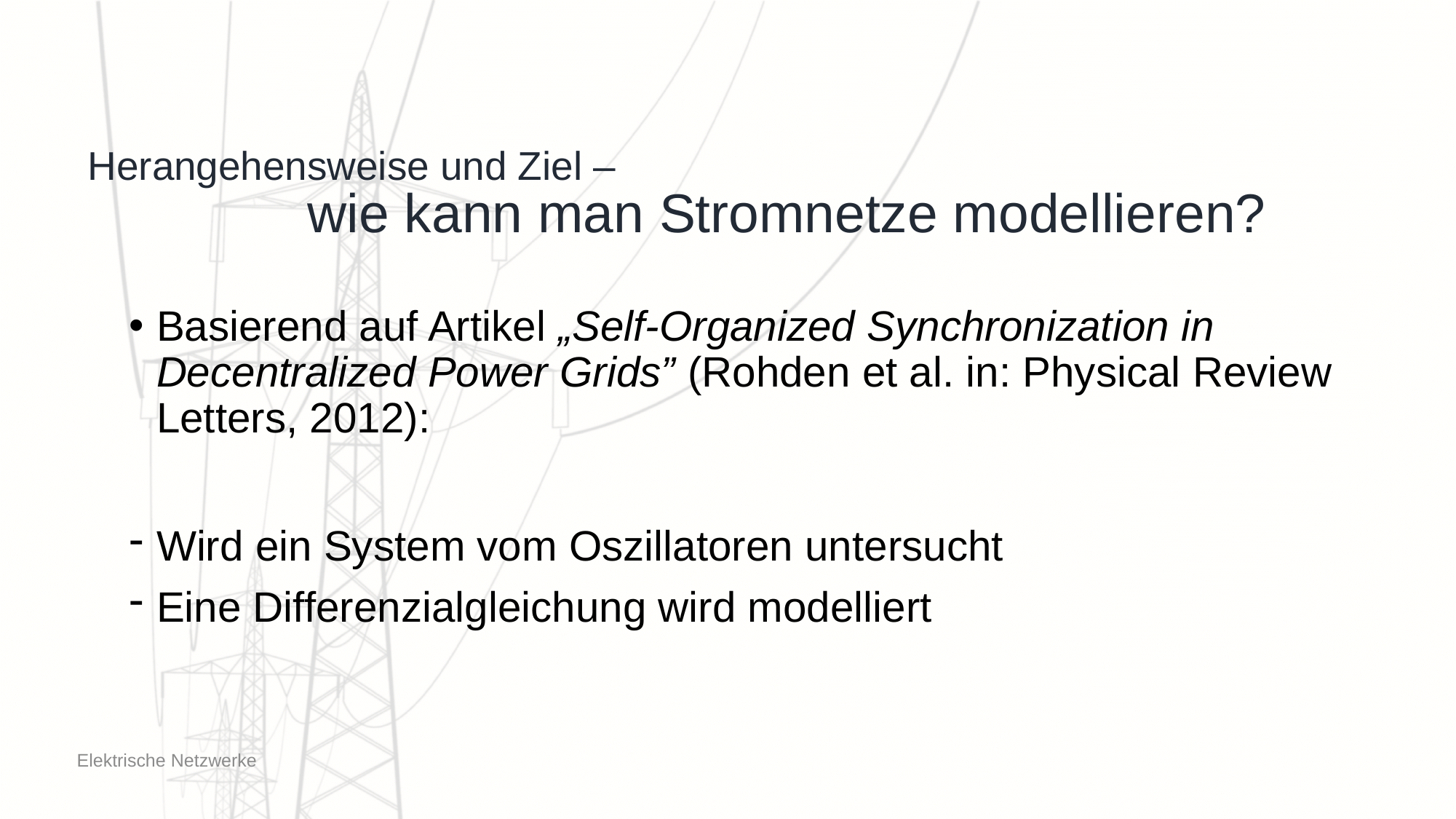

# Herangehensweise und Ziel –
wie kann man Stromnetze modellieren?
Basierend auf Artikel „Self-Organized Synchronization in Decentralized Power Grids” (Rohden et al. in: Physical Review Letters, 2012):

Wird ein System vom Oszillatoren untersucht
Eine Differenzialgleichung wird modelliert

Elektrische Netzwerke